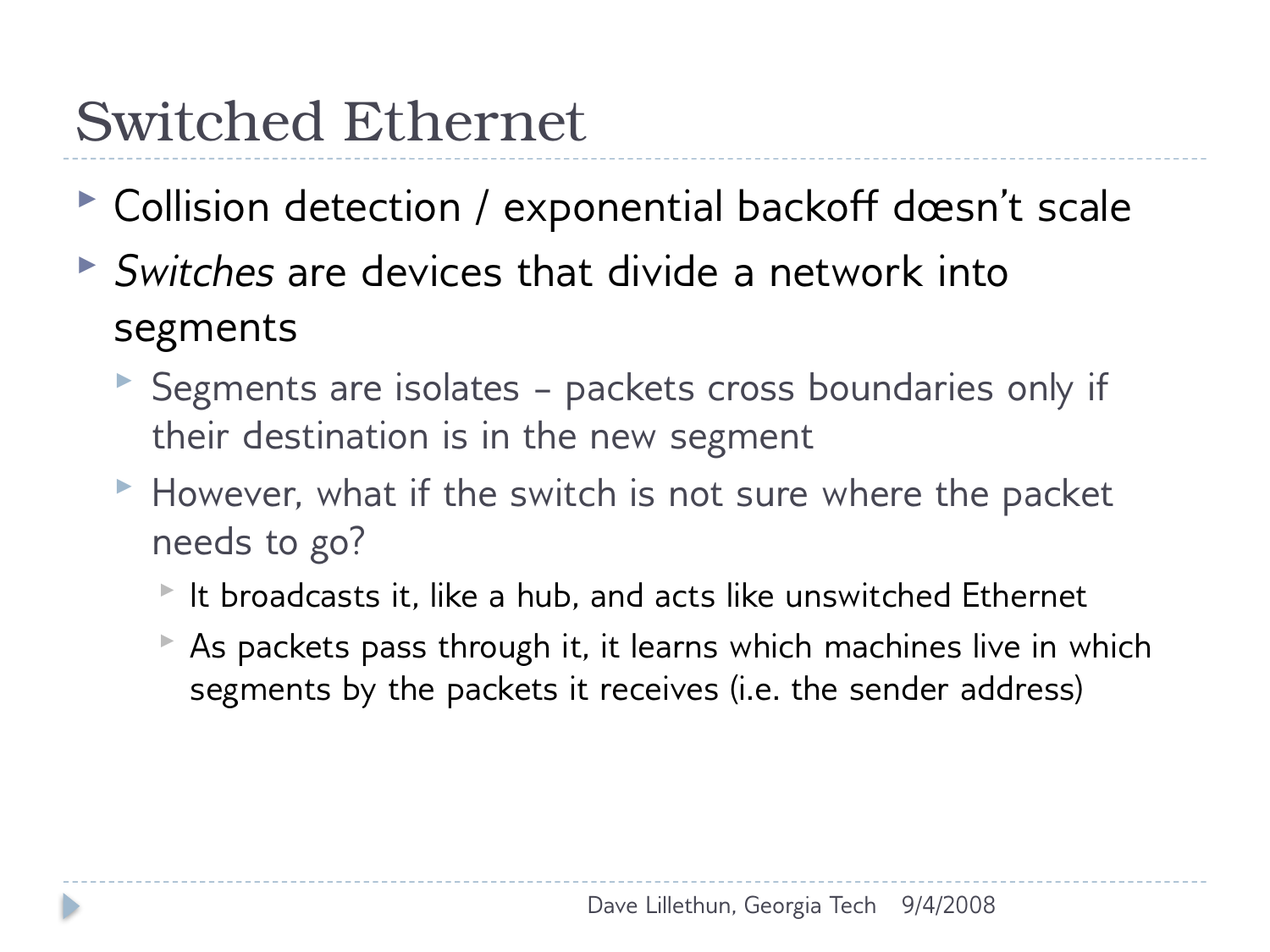

# Switched Ethernet
Collision detection / exponential backoff doesn’t scale
Switches are devices that divide a network into segments
Segments are isolates – packets cross boundaries only if their destination is in the new segment
However, what if the switch is not sure where the packet needs to go?
It broadcasts it, like a hub, and acts like unswitched Ethernet
As packets pass through it, it learns which machines live in which segments by the packets it receives (i.e. the sender address)
Dave Lillethun, Georgia Tech
9/4/2008